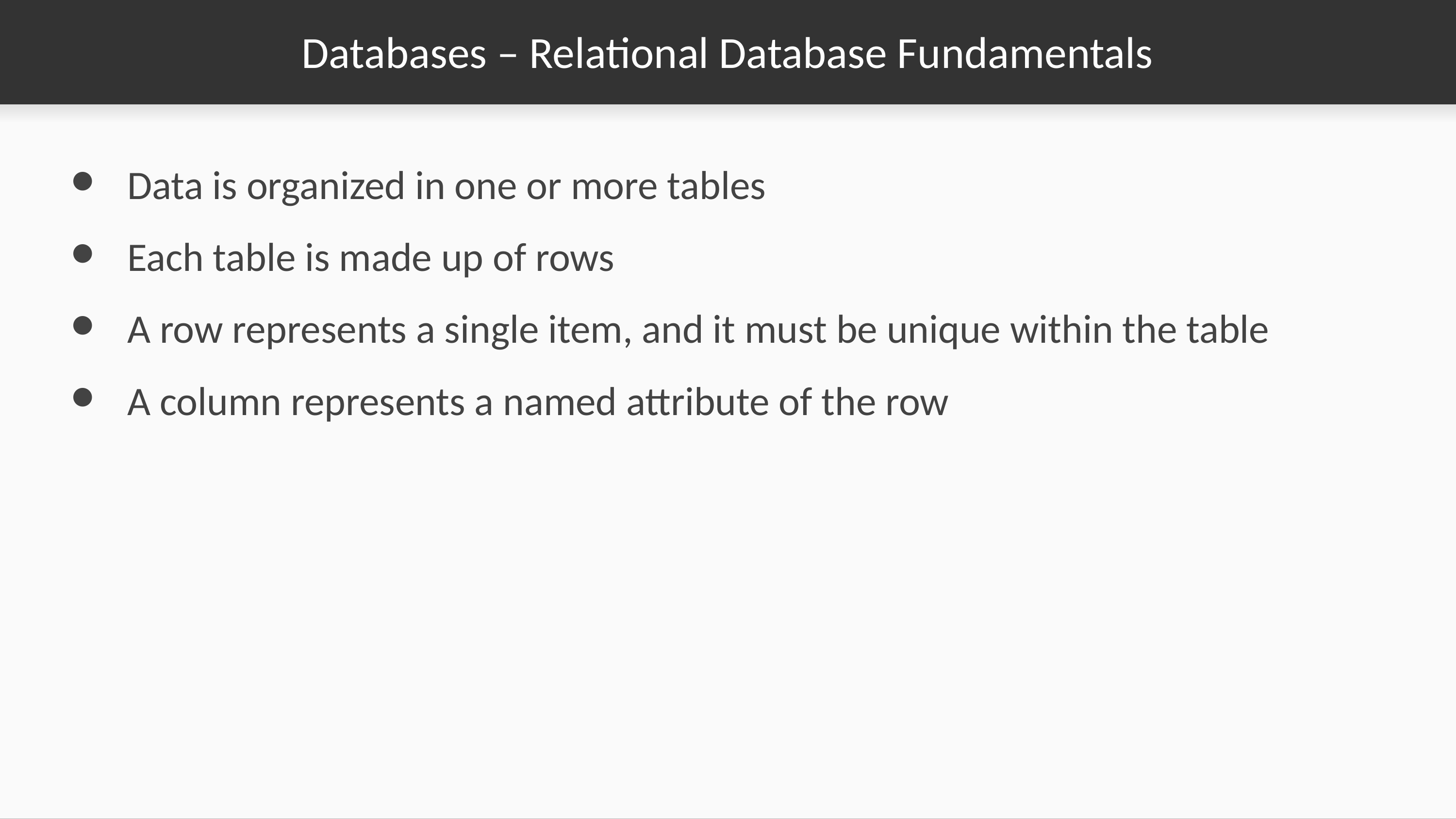

# Databases – Relational Database Fundamentals
Data is organized in one or more tables
Each table is made up of rows
A row represents a single item, and it must be unique within the table
A column represents a named attribute of the row